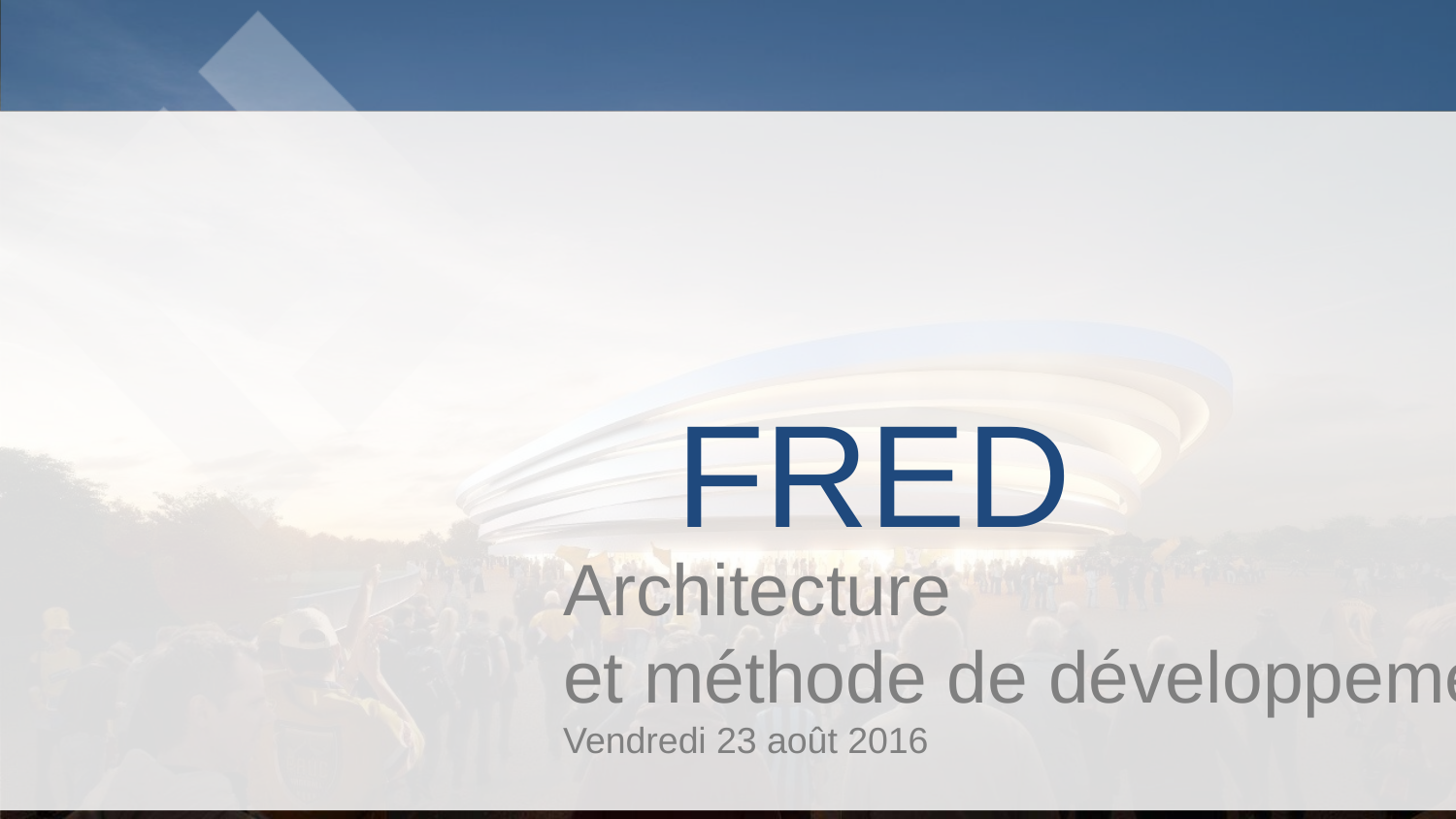

FRED
Architecture
et méthode de développement
Vendredi 23 août 2016